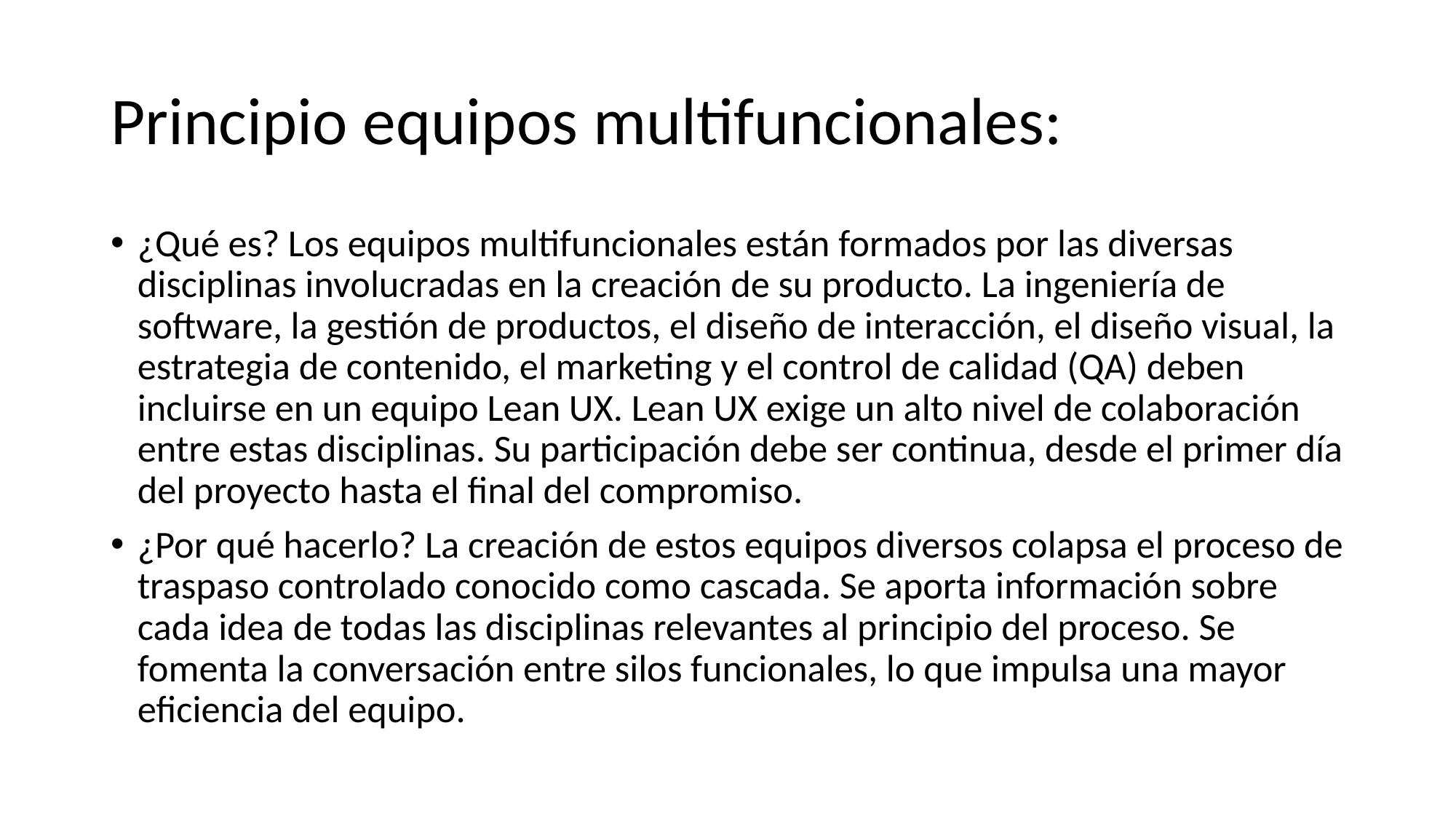

# Principio equipos multifuncionales:
¿Qué es? Los equipos multifuncionales están formados por las diversas disciplinas involucradas en la creación de su producto. La ingeniería de software, la gestión de productos, el diseño de interacción, el diseño visual, la estrategia de contenido, el marketing y el control de calidad (QA) deben incluirse en un equipo Lean UX. Lean UX exige un alto nivel de colaboración entre estas disciplinas. Su participación debe ser continua, desde el primer día del proyecto hasta el final del compromiso.
¿Por qué hacerlo? La creación de estos equipos diversos colapsa el proceso de traspaso controlado conocido como cascada. Se aporta información sobre cada idea de todas las disciplinas relevantes al principio del proceso. Se fomenta la conversación entre silos funcionales, lo que impulsa una mayor eficiencia del equipo.